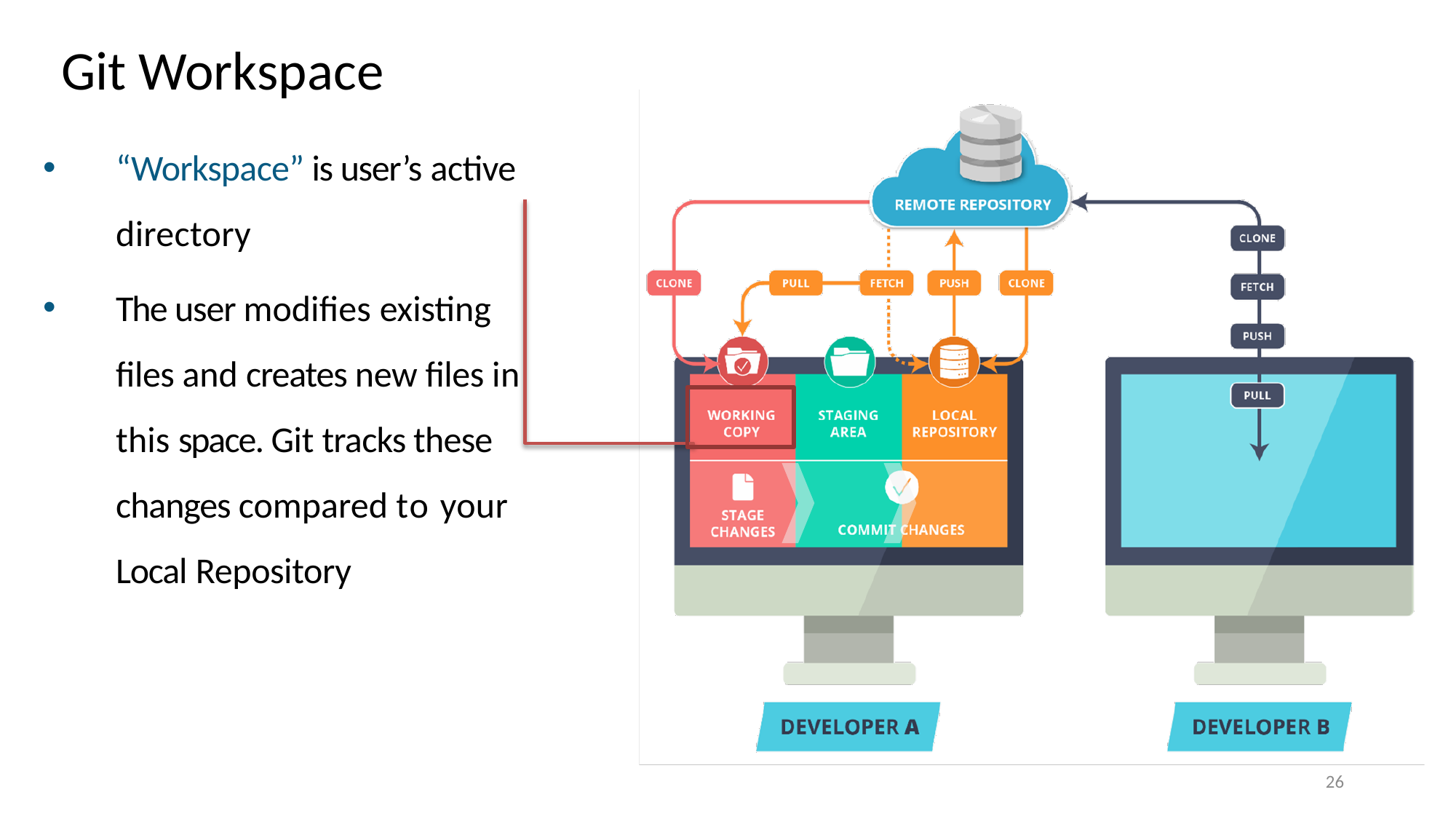

Git Workspace
Git Workflow

“Workspace” is user’s active
directory
The user modifies existing  files and creates new files in  this space. Git tracks these  changes compared to your  Local Repository

26